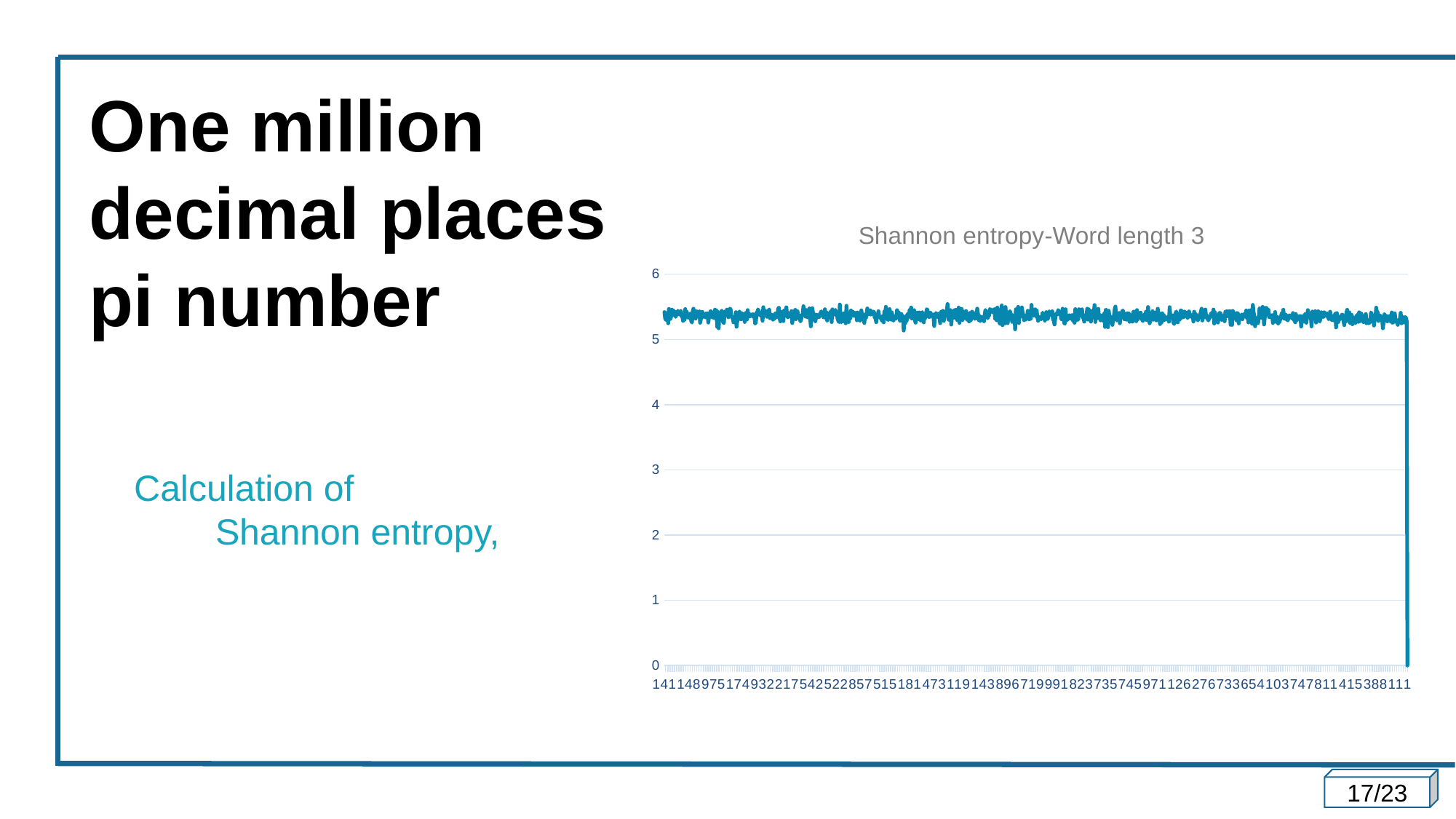

One million decimal places pi number

### Chart: Shannon entropy-Word length 3

| Category | Series 1 |
|---|---|
| 141 | 5.419601 |
| 592 | 5.321549 |
| 653 | 5.298103 |
| 589 | 5.403814 |
| 793 | 5.403649 |
| 238 | 5.248076 |
| 462 | 5.46794 |
| 643 | 5.399574 |
| 383 | 5.313908 |
| 279 | 5.353583 |
| 502 | 5.456967 |
| 884 | 5.372042 |
| 197 | 5.443329 |
| 169 | 5.399426 |
| 399 | 5.425926 |
| 375 | 5.346047 |
| 105 | 5.377728 |
| 820 | 5.396244 |
| 974 | 5.439752 |
| 944 | 5.39161 |
| 307 | 5.379486 |
| 816 | 5.384015 |
| 406 | 5.435986 |
| 286 | 5.356464 |
| 208 | 5.359444 |
| 998 | 5.284916 |
| 628 | 5.376653 |
| 34 | 5.302092 |
| 825 | 5.465422 |
| 342 | 5.373961 |
| 117 | 5.423439 |
| 67 | 5.335796 |
| 982 | 5.352059 |
| 148 | 5.330548 |
| 86 | 5.357226 |
| 513 | 5.395008 |
| 282 | 5.281285 |
| 306 | 5.260137 |
| 647 | 5.422935 |
| 93 | 5.47085 |
| 844 | 5.390414 |
| 609 | 5.356877 |
| 550 | 5.319587 |
| 582 | 5.431726 |
| 231 | 5.370502 |
| 725 | 5.386498 |
| 359 | 5.387618 |
| 408 | 5.429559 |
| 128 | 5.256168 |
| 481 | 5.308675 |
| 450 | 5.419747 |
| 284 | 5.423101 |
| 102 | 5.342642 |
| 701 | 5.365378 |
| 938 | 5.367628 |
| 521 | 5.337078 |
| 559 | 5.39731 |
| 644 | 5.340675 |
| 622 | 5.399457 |
| 948 | 5.258845 |
| 954 | 5.354491 |
| 930 | 5.370992 |
| 381 | 5.431959 |
| 964 | 5.42936 |
| 428 | 5.342226 |
| 810 | 5.404945 |
| 975 | 5.33641 |
| 665 | 5.325042 |
| 933 | 5.456745 |
| 446 | 5.354433 |
| 475 | 5.443753 |
| 648 | 5.191247 |
| 233 | 5.420678 |
| 786 | 5.171211 |
| 783 | 5.400212 |
| 165 | 5.3514 |
| 271 | 5.333092 |
| 201 | 5.439142 |
| 909 | 5.336288 |
| 145 | 5.261648 |
| 566 | 5.252549 |
| 923 | 5.428081 |
| 460 | 5.406791 |
| 348 | 5.377311 |
| 610 | 5.457223 |
| 454 | 5.389977 |
| 326 | 5.340928 |
| 213 | 5.434305 |
| 393 | 5.471524 |
| 607 | 5.465385 |
| 260 | 5.358052 |
| 249 | 5.33748 |
| 273 | 5.322958 |
| 724 | 5.262126 |
| 587 | 5.345158 |
| 6 | 5.285628 |
| 606 | 5.41801 |
| 315 | 5.193968 |
| 588 | 5.284086 |
| 174 | 5.309946 |
| 881 | 5.402516 |
| 520 | 5.427075 |
| 920 | 5.400268 |
| 962 | 5.308942 |
| 829 | 5.399904 |
| 254 | 5.357486 |
| 91 | 5.341492 |
| 715 | 5.387136 |
| 364 | 5.2681 |
| 367 | 5.405645 |
| 892 | 5.405107 |
| 590 | 5.305685 |
| 360 | 5.450028 |
| 11 | 5.366618 |
| 330 | 5.348306 |
| 530 | 5.388884 |
| 548 | 5.3565 |
| 466 | 5.367238 |
| 384 | 5.388233 |
| 146 | 5.349232 |
| 951 | 5.385504 |
| 941 | 5.373734 |
| 511 | 5.243687 |
| 433 | 5.265184 |
| 57 | 5.413719 |
| 270 | 5.418386 |
| 365 | 5.460232 |
| 759 | 5.428959 |
| 591 | 5.386343 |
| 953 | 5.365518 |
| 92 | 5.414265 |
| 186 | 5.405484 |
| 932 | 5.285681 |
| 611 | 5.493954 |
| 118 | 5.370008 |
| 74 | 5.44409 |
| 379 | 5.431203 |
| 749 | 5.388386 |
| 567 | 5.344664 |
| 351 | 5.397754 |
| 885 | 5.439202 |
| 752 | 5.459732 |
| 891 | 5.326199 |
| 227 | 5.382439 |
| 183 | 5.378587 |
| 949 | 5.371313 |
| 129 | 5.303576 |
| 833 | 5.368493 |
| 673 | 5.316773 |
| 362 | 5.399109 |
| 440 | 5.368998 |
| 656 | 5.340428 |
| 21 | 5.369838 |
| 394 | 5.468708 |
| 946 | 5.488488 |
| 395 | 5.320237 |
| 224 | 5.278048 |
| 737 | 5.375073 |
| 190 | 5.397038 |
| 702 | 5.425534 |
| 179 | 5.281055 |
| 860 | 5.444146 |
| 943 | 5.440369 |
| 770 | 5.407383 |
| 539 | 5.491795 |
| 217 | 5.386568 |
| 176 | 5.339759 |
| 293 | 5.401249 |
| 674 | 5.351642 |
| 818 | 5.405127 |
| 467 | 5.366592 |
| 669 | 5.434672 |
| 405 | 5.252026 |
| 132 | 5.330824 |
| 0 | 5.353872 |
| 568 | 5.382402 |
| 127 | 5.454002 |
| 263 | 5.310985 |
| 560 | 5.394916 |
| 827 | 5.432406 |
| 785 | 5.360177 |
| 771 | 5.373586 |
| 757 | 5.342055 |
| 789 | 5.27715 |
| 173 | 5.310848 |
| 637 | 5.380426 |
| 178 | 5.370587 |
| 721 | 5.509324 |
| 468 | 5.453056 |
| 901 | 5.384987 |
| 430 | 5.348928 |
| 549 | 5.450526 |
| 585 | 5.3546 |
| 371 | 5.336952 |
| 50 | 5.365168 |
| 792 | 5.4757 |
| 689 | 5.353629 |
| 258 | 5.201575 |
| 542 | 5.412185 |
| 19 | 5.47938 |
| 956 | 5.40284 |
| 112 | 5.392414 |
| 960 | 5.361465 |
| 864 | 5.277927 |
| 418 | 5.327273 |
| 159 | 5.380801 |
| 813 | 5.362118 |
| 629 | 5.343014 |
| 774 | 5.342551 |
| 309 | 5.387698 |
| 518 | 5.4002 |
| 707 | 5.431021 |
| 211 | 5.365985 |
| 349 | 5.411156 |
| 999 | 5.339813 |
| 372 | 5.412985 |
| 978 | 5.462122 |
| 49 | 5.330835 |
| 59 | 5.415272 |
| 731 | 5.290192 |
| 732 | 5.40132 |
| 96 | 5.348525 |
| 318 | 5.337313 |
| 595 | 5.404026 |
| 24 | 5.43062 |
| 459 | 5.266603 |
| 455 | 5.461414 |
| 346 | 5.416067 |
| 908 | 5.435159 |
| 302 | 5.43955 |
| 642 | 5.452937 |
| 522 | 5.369811 |
| 308 | 5.412318 |
| 253 | 5.316251 |
| 344 | 5.286116 |
| 685 | 5.265251 |
| 35 | 5.535667 |
| 261 | 5.299798 |
| 931 | 5.263356 |
| 188 | 5.307504 |
| 171 | 5.277016 |
| 10 | 5.399932 |
| 3 | 5.316593 |
| 137 | 5.325841 |
| 838 | 5.247393 |
| 886 | 5.516261 |
| 533 | 5.357821 |
| 420 | 5.398177 |
| 617 | 5.266318 |
| 177 | 5.382568 |
| 147 | 5.320611 |
| 303 | 5.443844 |
| 598 | 5.361158 |
| 490 | 5.406585 |
| 755 | 5.424147 |
| 562 | 5.363133 |
| 863 | 5.409185 |
| 882 | 5.378164 |
| 353 | 5.407446 |
| 787 | 5.293652 |
| 593 | 5.412183 |
| 751 | 5.314924 |
| 957 | 5.377628 |
| 781 | 5.2898 |
| 857 | 5.292214 |
| 780 | 5.446651 |
| 532 | 5.357681 |
| 226 | 5.390127 |
| 806 | 5.380047 |
| 613 | 5.252977 |
| 1 | 5.367422 |
| 927 | 5.325935 |
| 876 | 5.373373 |
| 195 | 5.475074 |
| 216 | 5.381543 |
| 198 | 5.39548 |
| 95 | 5.401205 |
| 257 | 5.44619 |
| 65 | 5.380575 |
| 485 | 5.392876 |
| 278 | 5.421303 |
| 865 | 5.425326 |
| 936 | 5.422367 |
| 153 | 5.336203 |
| 968 | 5.327084 |
| 230 | 5.264453 |
| 301 | 5.356786 |
| 952 | 5.366403 |
| 852 | 5.432768 |
| 995 | 5.360996 |
| 773 | 5.344476 |
| 599 | 5.323837 |
| 413 | 5.314057 |
| 775 | 5.280288 |
| 283 | 5.359693 |
| 479 | 5.261309 |
| 131 | 5.430484 |
| 515 | 5.333838 |
| 574 | 5.500748 |
| 242 | 5.323881 |
| 150 | 5.31818 |
| 695 | 5.296689 |
| 950 | 5.454477 |
| 116 | 5.467665 |
| 861 | 5.359435 |
| 727 | 5.303979 |
| 855 | 5.415229 |
| 889 | 5.352786 |
| 75 | 5.287911 |
| 98 | 5.314855 |
| 754 | 5.353168 |
| 464 | 5.345373 |
| 939 | 5.31824 |
| 319 | 5.449229 |
| 255 | 5.415941 |
| 60 | 5.39119 |
| 400 | 5.408828 |
| 671 | 5.286638 |
| 139 | 5.324941 |
| 9 | 5.389454 |
| 848 | 5.327775 |
| 824 | 5.354454 |
| 12 | 5.13609 |
| 858 | 5.279873 |
| 361 | 5.247386 |
| 603 | 5.354781 |
| 563 | 5.285554 |
| 660 | 5.386201 |
| 104 | 5.392082 |
| 710 | 5.345984 |
| 181 | 5.45264 |
| 942 | 5.392614 |
| 955 | 5.489956 |
| 596 | 5.320389 |
| 767 | 5.407322 |
| 837 | 5.348359 |
| 449 | 5.449355 |
| 448 | 5.301787 |
| 726 | 5.257705 |
| 847 | 5.368667 |
| 47 | 5.409159 |
| 534 | 5.344986 |
| 646 | 5.311385 |
| 46 | 5.414258 |
| 684 | 5.377467 |
| 259 | 5.289609 |
| 69 | 5.387758 |
| 491 | 5.41973 |
| 313 | 5.343566 |
| 677 | 5.26171 |
| 28 | 5.378708 |
| 989 | 5.328494 |
| 152 | 5.381986 |
| 162 | 5.462904 |
| 56 | 5.453875 |
| 966 | 5.389184 |
| 58 | 5.34493 |
| 38 | 5.34601 |
| 193 | 5.410037 |
| 382 | 5.359878 |
| 640 | 5.372369 |
| 247 | 5.384121 |
| 496 | 5.361867 |
| 473 | 5.206764 |
| 914 | 5.344495 |
| 199 | 5.401487 |
| 272 | 5.404156 |
| 604 | 5.382009 |
| 269 | 5.344081 |
| 922 | 5.340226 |
| 796 | 5.397681 |
| 782 | 5.250368 |
| 354 | 5.406802 |
| 636 | 5.431364 |
| 341 | 5.337443 |
| 641 | 5.439521 |
| 219 | 5.284761 |
| 924 | 5.404376 |
| 586 | 5.403368 |
| 30 | 5.399737 |
| 182 | 5.435878 |
| 555 | 5.542795 |
| 706 | 5.313952 |
| 505 | 5.297985 |
| 494 | 5.377236 |
| 926 | 5.449011 |
| 690 | 5.228053 |
| 210 | 5.350558 |
| 797 | 5.364572 |
| 509 | 5.350003 |
| 321 | 5.446789 |
| 987 | 5.332515 |
| 202 | 5.455271 |
| 236 | 5.341768 |
| 480 | 5.29728 |
| 499 | 5.412415 |
| 119 | 5.488355 |
| 834 | 5.253844 |
| 753 | 5.373022 |
| 369 | 5.329316 |
| 807 | 5.468347 |
| 426 | 5.297603 |
| 527 | 5.429106 |
| 862 | 5.372051 |
| 551 | 5.367258 |
| 417 | 5.326788 |
| 672 | 5.435679 |
| 890 | 5.302685 |
| 977 | 5.319823 |
| 772 | 5.335158 |
| 800 | 5.275792 |
| 81 | 5.406611 |
| 16 | 5.288734 |
| 192 | 5.311115 |
| 214 | 5.426375 |
| 350 | 5.37858 |
| 441 | 5.374446 |
| 973 | 5.402685 |
| 161 | 5.31411 |
| 157 | 5.335239 |
| 352 | 5.387986 |
| 552 | 5.472241 |
| 133 | 5.391789 |
| 741 | 5.296454 |
| 849 | 5.357372 |
| 438 | 5.280175 |
| 523 | 5.309603 |
| 323 | 5.346738 |
| 907 | 5.323683 |
| 143 | 5.320344 |
| 334 | 5.278452 |
| 547 | 5.382064 |
| 762 | 5.450922 |
| 416 | 5.41727 |
| 983 | 5.363131 |
| 569 | 5.326702 |
| 99 | 5.371158 |
| 222 | 5.365708 |
| 184 | 5.465509 |
| 256 | 5.453603 |
| 887 | 5.451735 |
| 790 | 5.419457 |
| 601 | 5.42009 |
| 804 | 5.45069 |
| 988 | 5.466296 |
| 627 | 5.317733 |
| 232 | 5.423351 |
| 791 | 5.294722 |
| 85 | 5.48904 |
| 784 | 5.380541 |
| 967 | 5.35774 |
| 976 | 5.255062 |
| 681 | 5.236852 |
| 100 | 5.410803 |
| 883 | 5.521879 |
| 680 | 5.218298 |
| 64 | 5.430011 |
| 225 | 5.314034 |
| 125 | 5.245475 |
| 205 | 5.496583 |
| 392 | 5.338409 |
| 984 | 5.397556 |
| 896 | 5.250983 |
| 84 | 5.327642 |
| 488 | 5.412928 |
| 626 | 5.433461 |
| 945 | 5.388749 |
| 241 | 5.377856 |
| 965 | 5.267616 |
| 285 | 5.294664 |
| 22 | 5.330583 |
| 661 | 5.373895 |
| 744 | 5.155538 |
| 39 | 5.462374 |
| 194 | 5.325072 |
| 123 | 5.26858 |
| 713 | 5.500249 |
| 917 | 5.251625 |
| 287 | 5.392012 |
| 764 | 5.347466 |
| 657 | 5.367165 |
| 573 | 5.490539 |
| 832 | 5.414778 |
| 645 | 5.379912 |
| 390 | 5.295049 |
| 478 | 5.36781 |
| 27 | 5.348789 |
| 465 | 5.306207 |
| 78 | 5.333404 |
| 398 | 5.439331 |
| 709 | 5.387619 |
| 822 | 5.306773 |
| 620 | 5.318039 |
| 489 | 5.317434 |
| 407 | 5.53045 |
| 719 | 5.368545 |
| 268 | 5.363866 |
| 482 | 5.414092 |
| 476 | 5.40569 |
| 990 | 5.461917 |
| 902 | 5.35703 |
| 136 | 5.443056 |
| 437 | 5.336731 |
| 305 | 5.285855 |
| 68 | 5.348664 |
| 203 | 5.323826 |
| 252 | 5.327888 |
| 451 | 5.31009 |
| 651 | 5.339598 |
| 431 | 5.409011 |
| 429 | 5.387121 |
| 809 | 5.372032 |
| 659 | 5.288903 |
| 250 | 5.347658 |
| 937 | 5.418853 |
| 221 | 5.317578 |
| 696 | 5.313972 |
| 461 | 5.380244 |
| 387 | 5.430646 |
| 410 | 5.398809 |
| 597 | 5.380143 |
| 959 | 5.370597 |
| 498 | 5.432251 |
| 928 | 5.306409 |
| 138 | 5.294968 |
| 683 | 5.229851 |
| 868 | 5.32526 |
| 155 | 5.395446 |
| 991 | 5.37666 |
| 925 | 5.392015 |
| 245 | 5.450216 |
| 972 | 5.431712 |
| 524 | 5.391599 |
| 845 | 5.406997 |
| 836 | 5.313313 |
| 736 | 5.309641 |
| 124 | 5.471736 |
| 608 | 5.392462 |
| 51 | 5.251053 |
| 243 | 5.242728 |
| 244 | 5.462662 |
| 691 | 5.290884 |
| 435 | 5.335539 |
| 997 | 5.303137 |
| 700 | 5.349993 |
| 616 | 5.371978 |
| 89 | 5.360302 |
| 694 | 5.326556 |
| 422 | 5.311522 |
| 72 | 5.373565 |
| 828 | 5.285467 |
| 158 | 5.28954 |
| 456 | 5.256279 |
| 506 | 5.465148 |
| 842 | 5.362634 |
| 739 | 5.294209 |
| 452 | 5.32667 |
| 267 | 5.303158 |
| 678 | 5.463202 |
| 895 | 5.430616 |
| 666 | 5.371232 |
| 823 | 5.416608 |
| 986 | 5.4615 |
| 577 | 5.334362 |
| 634 | 5.337727 |
| 324 | 5.272732 |
| 76 | 5.369321 |
| 94 | 5.367216 |
| 25 | 5.342899 |
| 228 | 5.471781 |
| 879 | 5.304507 |
| 893 | 5.462243 |
| 867 | 5.362409 |
| 748 | 5.391788 |
| 940 | 5.273041 |
| 101 | 5.434639 |
| 503 | 5.335872 |
| 874 | 5.40591 |
| 760 | 5.415518 |
| 714 | 5.52752 |
| 675 | 5.267831 |
| 985 | 5.402289 |
| 821 | 5.322305 |
| 682 | 5.365796 |
| 722 | 5.468742 |
| 658 | 5.323062 |
| 564 | 5.347526 |
| 14 | 5.293313 |
| 477 | 5.368483 |
| 746 | 5.321176 |
| 234 | 5.288702 |
| 444 | 5.308253 |
| 795 | 5.399354 |
| 265 | 5.191762 |
| 735 | 5.453792 |
| 113 | 5.448955 |
| 427 | 5.365775 |
| 166 | 5.187926 |
| 135 | 5.439536 |
| 969 | 5.347701 |
| 536 | 5.356305 |
| 442 | 5.320155 |
| 484 | 5.308913 |
| 187 | 5.223231 |
| 110 | 5.317546 |
| 765 | 5.365211 |
| 403 | 5.459989 |
| 934 | 5.503639 |
| 742 | 5.343848 |
| 7 | 5.290393 |
| 310 | 5.319047 |
| 578 | 5.369299 |
| 62 | 5.406071 |
| 447 | 5.24794 |
| 808 | 5.377403 |
| 445 | 5.38368 |
| 218 | 5.420959 |
| 453 | 5.444327 |
| 191 | 5.37905 |
| 48 | 5.310113 |
| 5 | 5.382847 |
| 370 | 5.398109 |
| 614 | 5.302586 |
| 919 | 5.400251 |
| 61 | 5.334554 |
| 419 | 5.399271 |
| 663 | 5.271557 |
| 745 | 5.374144 |
| 718 | 5.36255 |
| 391 | 5.329241 |
| 15 | 5.272527 |
| 561 | 5.421412 |
| 814 | 5.427003 |
| 142 | 5.304932 |
| 239 | 5.342322 |
| 961 | 5.279008 |
| 638 | 5.450759 |
| 83 | 5.305198 |
| 77 | 5.338521 |
| 501 | 5.384876 |
| 421 | 5.373154 |
| 734 | 5.411431 |
| 605 | 5.336594 |
| 414 | 5.303285 |
| 497 | 5.281794 |
| 850 | 5.325167 |
| 2 | 5.380245 |
| 434 | 5.324672 |
| 88 | 5.423376 |
| 486 | 5.297415 |
| 331 | 5.404763 |
| 649 | 5.497642 |
| 905 | 5.340532 |
| 508 | 5.247875 |
| 106 | 5.290641 |
| 163 | 5.315316 |
| 52 | 5.355942 |
| 571 | 5.433506 |
| 897 | 5.303067 |
| 140 | 5.357463 |
| 971 | 5.350068 |
| 206 | 5.414597 |
| 280 | 5.292187 |
| 439 | 5.357308 |
| 337 | 5.471112 |
| 869 | 5.383598 |
| 558 | 5.407199 |
| 763 | 5.23489 |
| 873 | 5.386761 |
| 120 | 5.25726 |
| 826 | 5.400002 |
| 579 | 5.30088 |
| 164 | 5.374207 |
| 470 | 5.296979 |
| 575 | 5.309272 |
| 756 | 5.328326 |
| 711 | 5.329604 |
| 291 | 5.345955 |
| 528 | 5.304905 |
| 17 | 5.272672 |
| 274 | 5.495228 |
| 322 | 5.349521 |
| 935 | 5.334277 |
| 396 | 5.327443 |
| 572 | 5.369508 |
| 512 | 5.266085 |
| 108 | 5.235399 |
| 357 | 5.342035 |
| 915 | 5.400082 |
| 209 | 5.428659 |
| 144 | 5.318377 |
| 33 | 5.262322 |
| 314 | 5.389123 |
| 126 | 5.324137 |
| 851 | 5.305074 |
| 639 | 5.448143 |
| 831 | 5.4354 |
| 970 | 5.391408 |
| 151 | 5.336245 |
| 168 | 5.348744 |
| 517 | 5.427282 |
| 761 | 5.369488 |
| 835 | 5.384157 |
| 650 | 5.411174 |
| 859 | 5.328433 |
| 345 | 5.346413 |
| 635 | 5.42952 |
| 507 | 5.391914 |
| 918 | 5.351224 |
| 535 | 5.35691 |
| 185 | 5.340461 |
| 632 | 5.375934 |
| 204 | 5.274609 |
| 70 | 5.424842 |
| 180 | 5.365399 |
| 981 | 5.393918 |
| 994 | 5.328572 |
| 97 | 5.313454 |
| 299 | 5.293293 |
| 712 | 5.358812 |
| 366 | 5.365888 |
| 730 | 5.380749 |
| 583 | 5.42375 |
| 32 | 5.471784 |
| 37 | 5.290186 |
| 913 | 5.389629 |
| 276 | 5.35314 |
| 377 | 5.336955 |
| 921 | 5.45941 |
| 44 | 5.357471 |
| 929 | 5.375871 |
| 516 | 5.318463 |
| 963 | 5.292029 |
| 766 | 5.313025 |
| 189 | 5.338291 |
| 624 | 5.340858 |
| 697 | 5.404671 |
| 802 | 5.374945 |
| 325 | 5.365871 |
| 557 | 5.458728 |
| 55 | 5.244321 |
| 376 | 5.413997 |
| 652 | 5.349362 |
| 662 | 5.326456 |
| 18 | 5.350934 |
| 729 | 5.258473 |
| 910 | 5.347099 |
| 686 | 5.406687 |
| 668 | 5.406263 |
| 556 | 5.387195 |
| 412 | 5.300634 |
| 676 | 5.360381 |
| 237 | 5.315844 |
| 877 | 5.322526 |
| 134 | 5.278366 |
| 401 | 5.42387 |
| 538 | 5.351326 |
| 71 | 5.433282 |
| 854 | 5.356721 |
| 733 | 5.364724 |
| 664 | 5.42985 |
| 880 | 5.434636 |
| 63 | 5.224371 |
| 432 | 5.3941 |
| 698 | 5.223447 |
| 235 | 5.437612 |
| 457 | 5.365137 |
| 114 | 5.329453 |
| 581 | 5.405306 |
| 594 | 5.372842 |
| 130 | 5.29256 |
| 471 | 5.406889 |
| 979 | 5.39385 |
| 779 | 5.245262 |
| 463 | 5.35192 |
| 296 | 5.350489 |
| 43 | 5.35762 |
| 458 | 5.383303 |
| 311 | 5.310055 |
| 42 | 5.356724 |
| 514 | 5.360421 |
| 708 | 5.398297 |
| 109 | 5.355937 |
| 317 | 5.444586 |
| 947 | 5.330005 |
| 540 | 5.411747 |
| 332 | 5.260631 |
| 288 | 5.446295 |
| 798 | 5.427664 |
| 172 | 5.348833 |
| 160 | 5.453213 |
| 738 | 5.239876 |
| 654 | 5.529654 |
| 843 | 5.411793 |
| 769 | 5.357753 |
| 385 | 5.202932 |
| 716 | 5.32942 |
| 692 | 5.247601 |
| 290 | 5.293422 |
| 472 | 5.251294 |
| 31 | 5.351026 |
| 82 | 5.475955 |
| 41 | 5.390316 |
| 900 | 5.418964 |
| 495 | 5.329923 |
| 156 | 5.500404 |
| 294 | 5.490543 |
| 36 | 5.229539 |
| 728 | 5.334787 |
| 704 | 5.38406 |
| 87 | 5.487372 |
| 693 | 5.46775 |
| 541 | 5.419707 |
| 215 | 5.454114 |
| 819 | 5.342118 |
| 297 | 5.34362 |
| 292 | 5.345585 |
| 436 | 5.336017 |
| 996 | 5.372605 |
| 300 | 5.253075 |
| 122 | 5.372794 |
| 281 | 5.28633 |
| 777 | 5.420184 |
| 397 | 5.270814 |
| 899 | 5.339093 |
| 103 | 5.344484 |
| 343 | 5.245063 |
| 207 | 5.32906 |
| 545 | 5.269603 |
| 316 | 5.321814 |
| 633 | 5.360454 |
| 630 | 5.402657 |
| 45 | 5.332907 |
| 723 | 5.455241 |
| 554 | 5.325227 |
| 870 | 5.313887 |
| 794 | 5.384241 |
| 275 | 5.367596 |
| 336 | 5.305788 |
| 776 | 5.291959 |
| 277 | 5.33125 |
| 778 | 5.36659 |
| 720 | 5.371122 |
| 73 | 5.359388 |
| 570 | 5.341868 |
| 312 | 5.316953 |
| 840 | 5.405792 |
| 425 | 5.304795 |
| 121 | 5.291211 |
| 411 | 5.262764 |
| 801 | 5.388201 |
| 304 | 5.289871 |
| 788 | 5.316577 |
| 529 | 5.315444 |
| 196 | 5.349477 |
| 625 | 5.358597 |
| 803 | 5.357683 |
| 29 | 5.196827 |
| 747 | 5.353274 |
| 679 | 5.316205 |
| 916 | 5.32978 |
| 553 | 5.273194 |
| 340 | 5.388582 |
| 875 | 5.368897 |
| 262 | 5.256332 |
| 888 | 5.342731 |
| 525 | 5.449825 |
| 519 | 5.391831 |
| 107 | 5.36403 |
| 602 | 5.337281 |
| 853 | 5.347074 |
| 584 | 5.200154 |
| 167 | 5.427794 |
| 717 | 5.347488 |
| 768 | 5.384847 |
| 424 | 5.378103 |
| 500 | 5.433252 |
| 13 | 5.258182 |
| 812 | 5.331765 |
| 90 | 5.297475 |
| 389 | 5.431792 |
| 750 | 5.291005 |
| 740 | 5.275869 |
| 175 | 5.323886 |
| 339 | 5.41683 |
| 363 | 5.38047 |
| 830 | 5.387025 |
| 474 | 5.345996 |
| 386 | 5.416493 |
| 328 | 5.360286 |
| 356 | 5.372962 |
| 811 | 5.356312 |
| 980 | 5.401307 |
| 544 | 5.383435 |
| 374 | 5.312885 |
| 543 | 5.359972 |
| 443 | 5.424315 |
| 54 | 5.36383 |
| 154 | 5.294705 |
| 655 | 5.326746 |
| 958 | 5.291496 |
| 298 | 5.360774 |
| 898 | 5.359127 |
| 347 | 5.396729 |
| 872 | 5.184391 |
| 546 | 5.404467 |
| 815 | 5.329688 |
| 20 | 5.266319 |
| 623 | 5.340742 |
| 743 | 5.304982 |
| 667 | 5.353858 |
| 615 | 5.349813 |
| 504 | 5.380506 |
| 423 | 5.376375 |
| 841 | 5.280914 |
| 670 | 5.219158 |
| 903 | 5.335959 |
| 149 | 5.277366 |
| 378 | 5.416076 |
| 333 | 5.454644 |
| 894 | 5.357876 |
| 266 | 5.280144 |
| 240 | 5.413407 |
| 220 | 5.251228 |
| 415 | 5.30463 |
| 26 | 5.376542 |
| 79 | 5.233012 |
| 621 | 5.330414 |
| 212 | 5.334381 |
| 66 | 5.333536 |
| 248 | 5.254604 |
| 703 | 5.29633 |
| 53 | 5.374725 |
| 878 | 5.344881 |
| 402 | 5.269024 |
| 799 | 5.416405 |
| 526 | 5.28031 |
| 537 | 5.283654 |
| 904 | 5.396619 |
| 866 | 5.329009 |
| 338 | 5.310759 |
| 493 | 5.265567 |
| 8 | 5.327696 |
| 40 | 5.339871 |
| 699 | 5.38959 |
| 758 | 5.248794 |
| 80 | 5.30349 |
| 531 | 5.286849 |
| 600 | 5.247659 |
| 200 | 5.261795 |
| 911 | 5.267426 |
| 289 | 5.413723 |
| 327 | 5.387916 |
| 170 | 5.301367 |
| 380 | 5.345172 |
| 4 | 5.213075 |
| 246 | 5.317626 |
| 388 | 5.330815 |
| 576 | 5.487183 |
| 619 | 5.411371 |
| 612 | 5.419853 |
| 229 | 5.283454 |
| 320 | 5.35144 |
| 839 | 5.368833 |
| 846 | 5.351526 |
| 492 | 5.320222 |
| 510 | 5.312078 |
| 223 | 5.170569 |
| 705 | 5.275001 |
| 358 | 5.384986 |
| 912 | 5.297846 |
| 409 | 5.363676 |
| 264 | 5.315649 |
| 295 | 5.277202 |
| 483 | 5.353387 |
| 856 | 5.296524 |
| 23 | 5.330543 |
| 871 | 5.363187 |
| 906 | 5.269899 |
| 355 | 5.414309 |
| 565 | 5.25491 |
| 688 | 5.264241 |
| 805 | 5.360917 |
| 631 | 5.398145 |
| 993 | 5.306521 |
| 817 | 5.261983 |
| 469 | 5.288772 |
| 404 | 5.22362 |
| 368 | 5.291488 |
| 329 | 5.296707 |
| 111 | 5.322132 |
| 618 | 5.408313 |
| 373 | 5.246772 |
| 992 | 5.345489 |
| 335 | 5.269058 |
| 115 | 5.258503 |
| 687 | 5.282507 |
| 487 | 5.344933 |
| 251 | 5.329926 |
| 580 | 5.282515 |
| 1 | 0.0 |
Calculation of
        Shannon entropy,
17/23